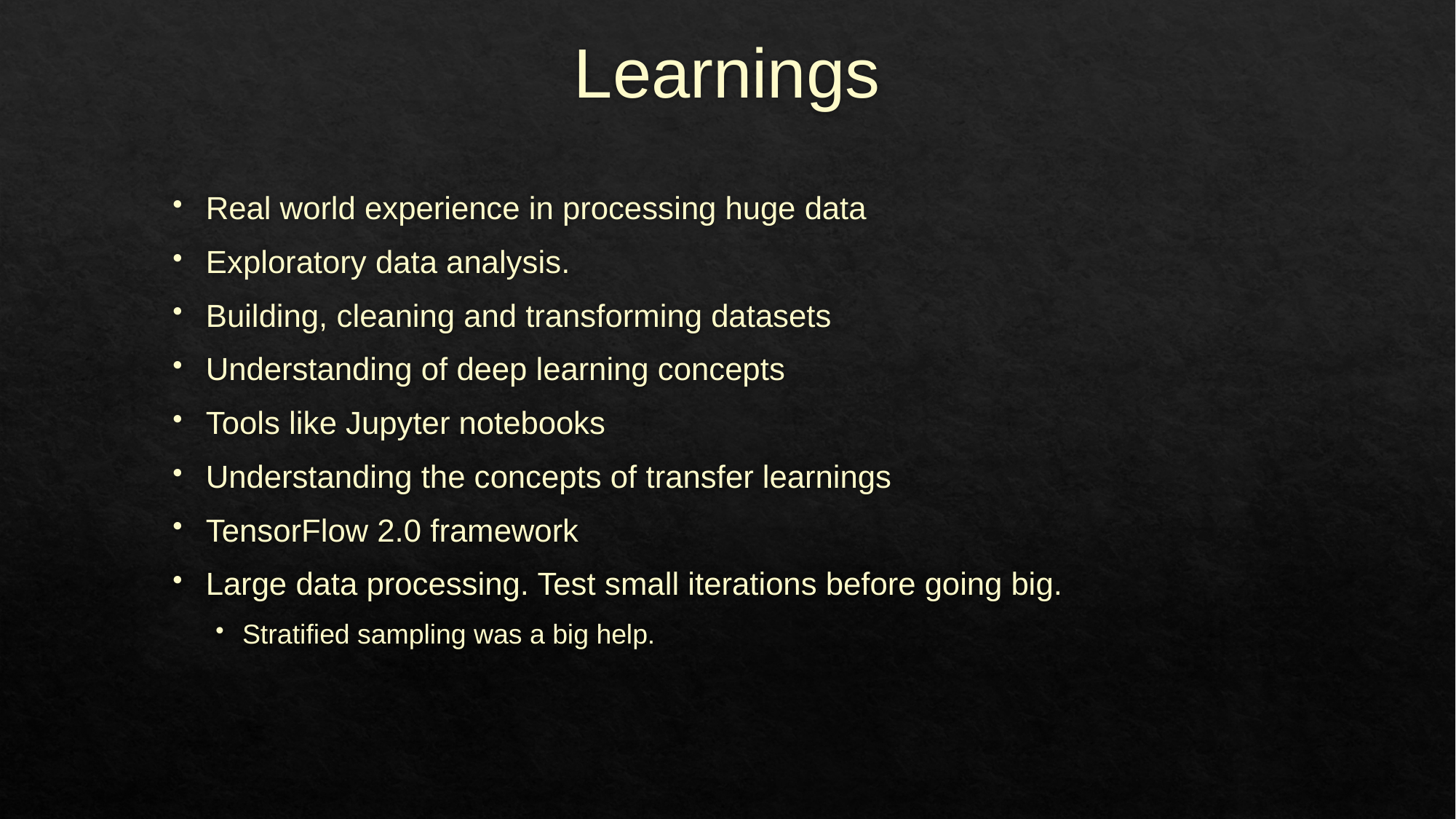

# Learnings
Real world experience in processing huge data
Exploratory data analysis.
Building, cleaning and transforming datasets
Understanding of deep learning concepts
Tools like Jupyter notebooks
Understanding the concepts of transfer learnings
TensorFlow 2.0 framework
Large data processing. Test small iterations before going big.
Stratified sampling was a big help.